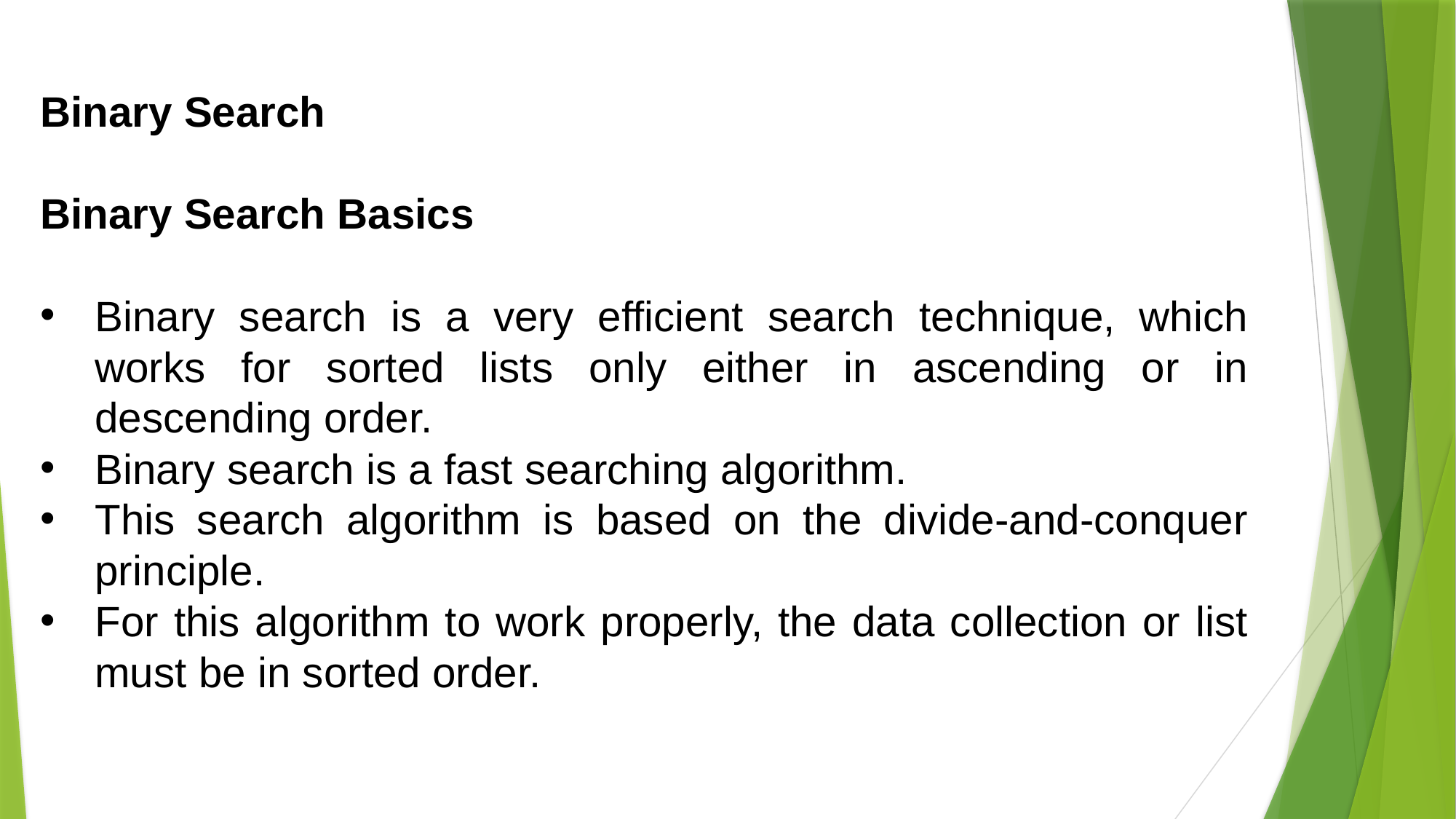

Binary Search

Binary Search Basics

Binary search is a very efficient search technique, which works for sorted lists only either in ascending or in descending order.
Binary search is a fast searching algorithm.
This search algorithm is based on the divide-and-conquer principle.
For this algorithm to work properly, the data collection or list must be in sorted order.